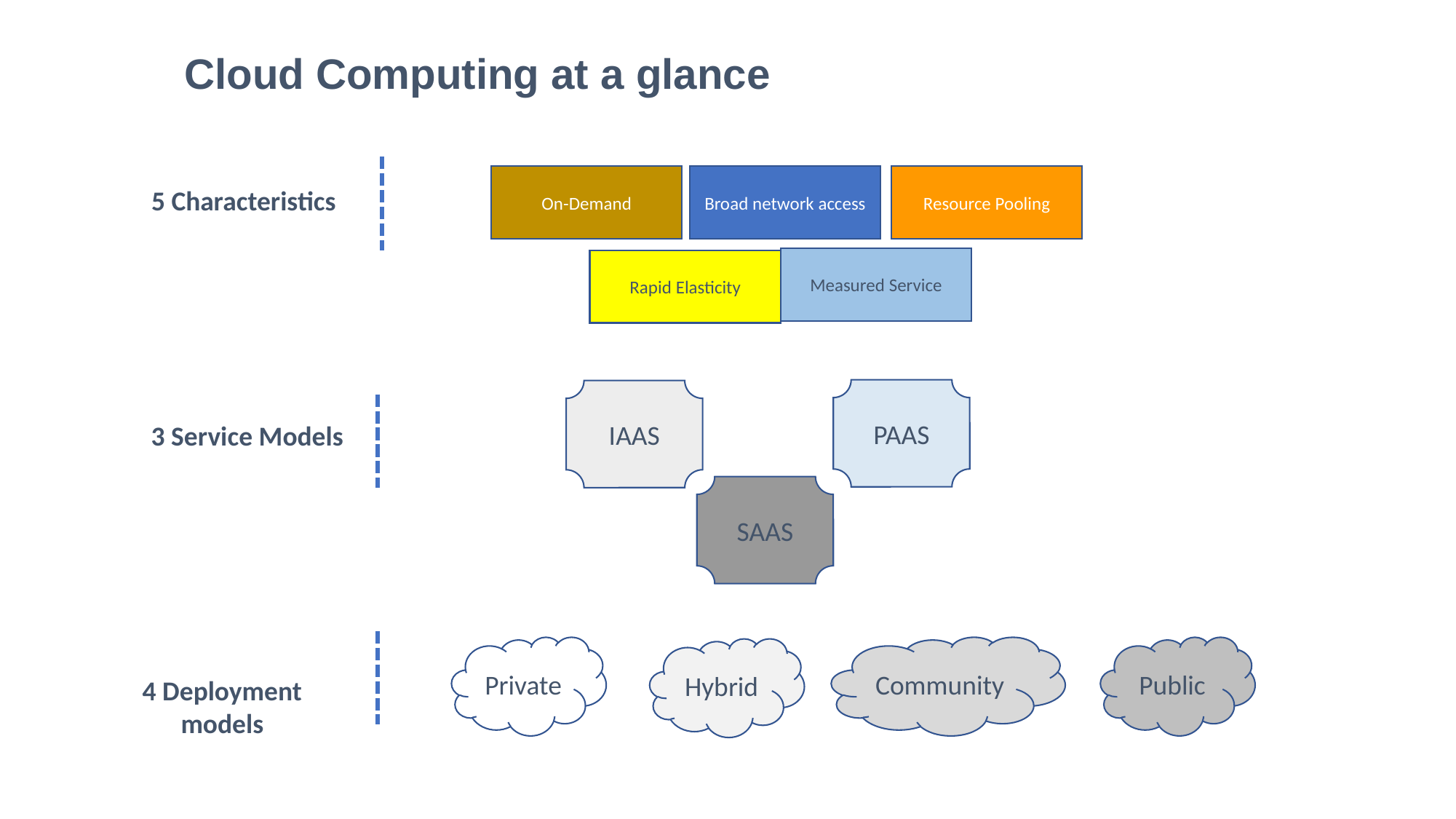

Cloud Computing at a glance

On-Demand
Broad network access
Resource Pooling
5 Characteristics
Measured Service
Rapid Elasticity
PAAS
IAAS
3 Service Models
SAAS
Private
Community
Public
Hybrid
4 Deployment
models